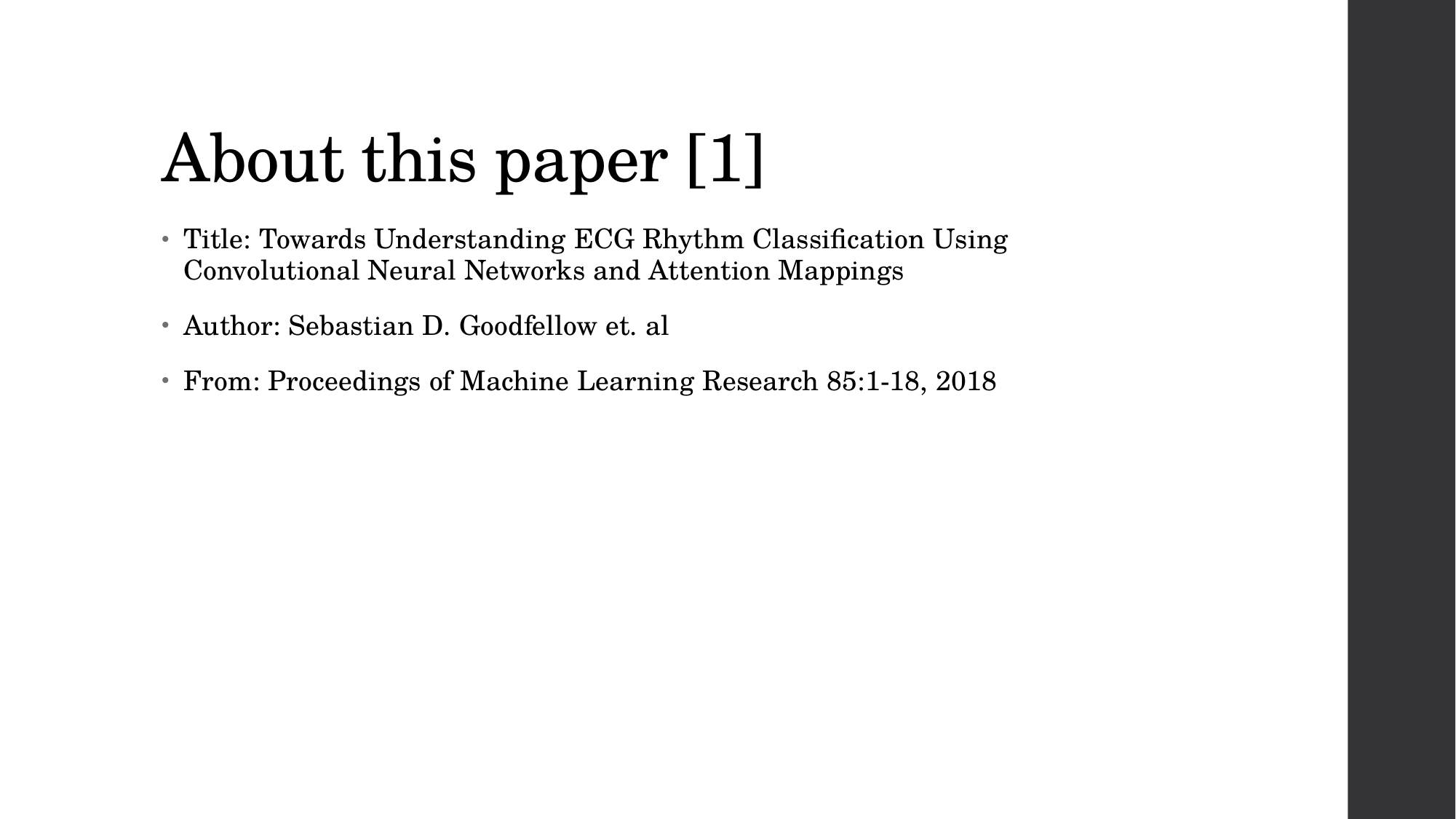

# About this paper [1]
Title: Towards Understanding ECG Rhythm Classification Using Convolutional Neural Networks and Attention Mappings
Author: Sebastian D. Goodfellow et. al
From: Proceedings of Machine Learning Research 85:1-18, 2018